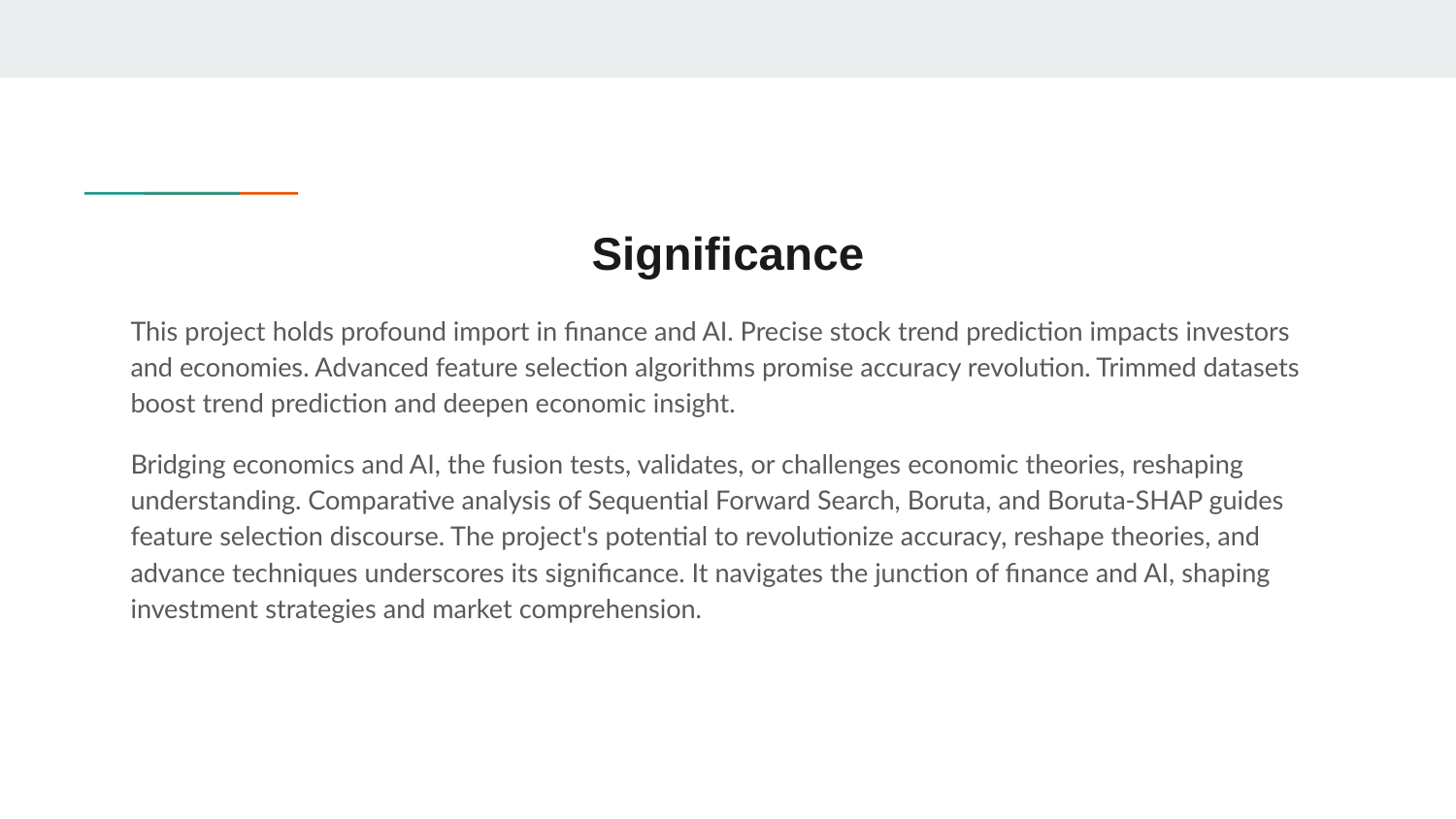

# Significance
This project holds profound import in finance and AI. Precise stock trend prediction impacts investors and economies. Advanced feature selection algorithms promise accuracy revolution. Trimmed datasets boost trend prediction and deepen economic insight.
Bridging economics and AI, the fusion tests, validates, or challenges economic theories, reshaping understanding. Comparative analysis of Sequential Forward Search, Boruta, and Boruta-SHAP guides feature selection discourse. The project's potential to revolutionize accuracy, reshape theories, and advance techniques underscores its significance. It navigates the junction of finance and AI, shaping investment strategies and market comprehension.